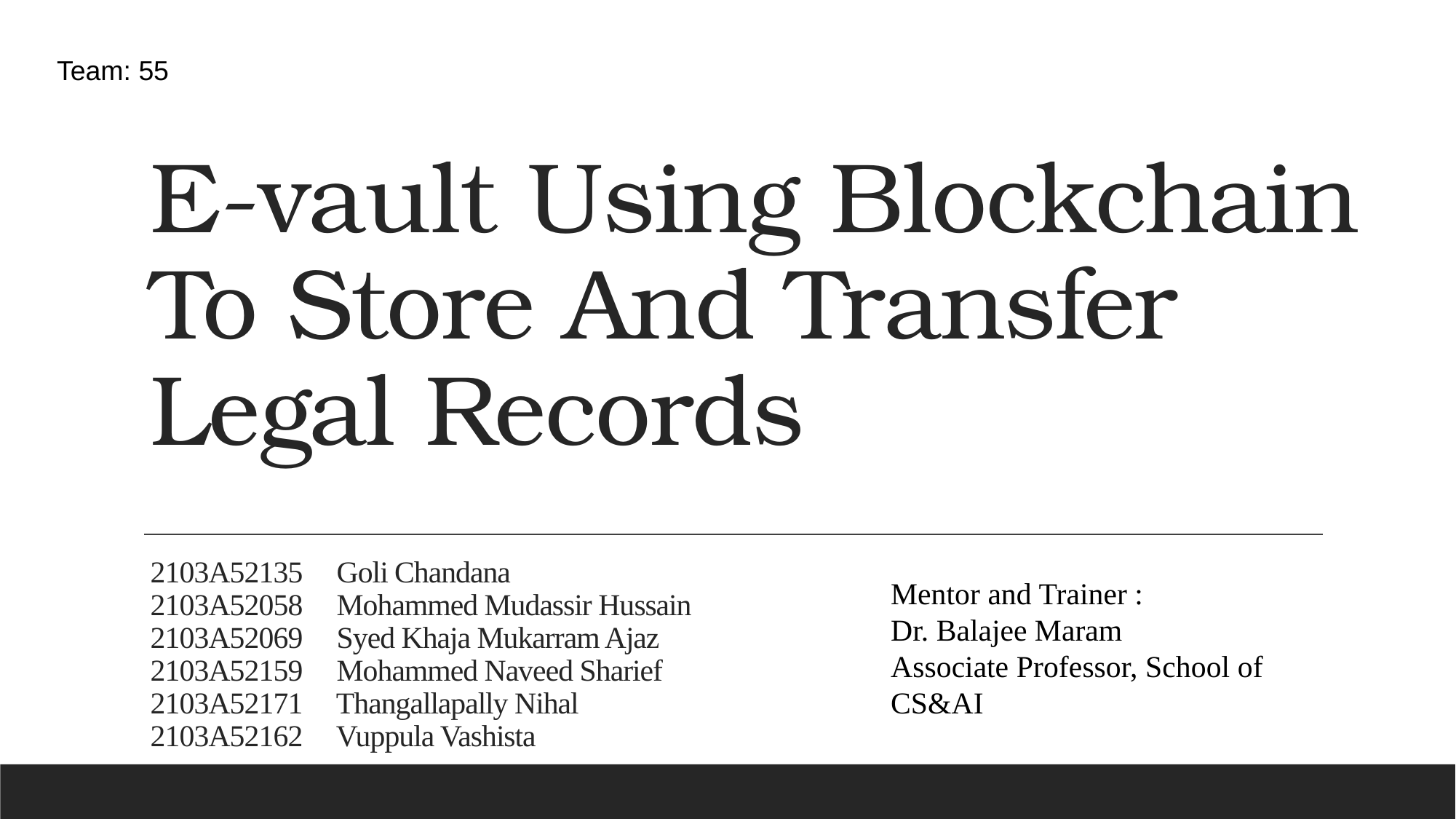

Team: 55
# E-vault Using Blockchain To Store And Transfer Legal Records
2103A52135     Goli Chandana
2103A52058     Mohammed Mudassir Hussain
2103A52069     Syed Khaja Mukarram Ajaz
2103A52159     Mohammed Naveed Sharief
2103A52171     Thangallapally Nihal
2103A52162     Vuppula Vashista
Mentor and Trainer :
Dr. Balajee Maram
Associate Professor, School of CS&AI